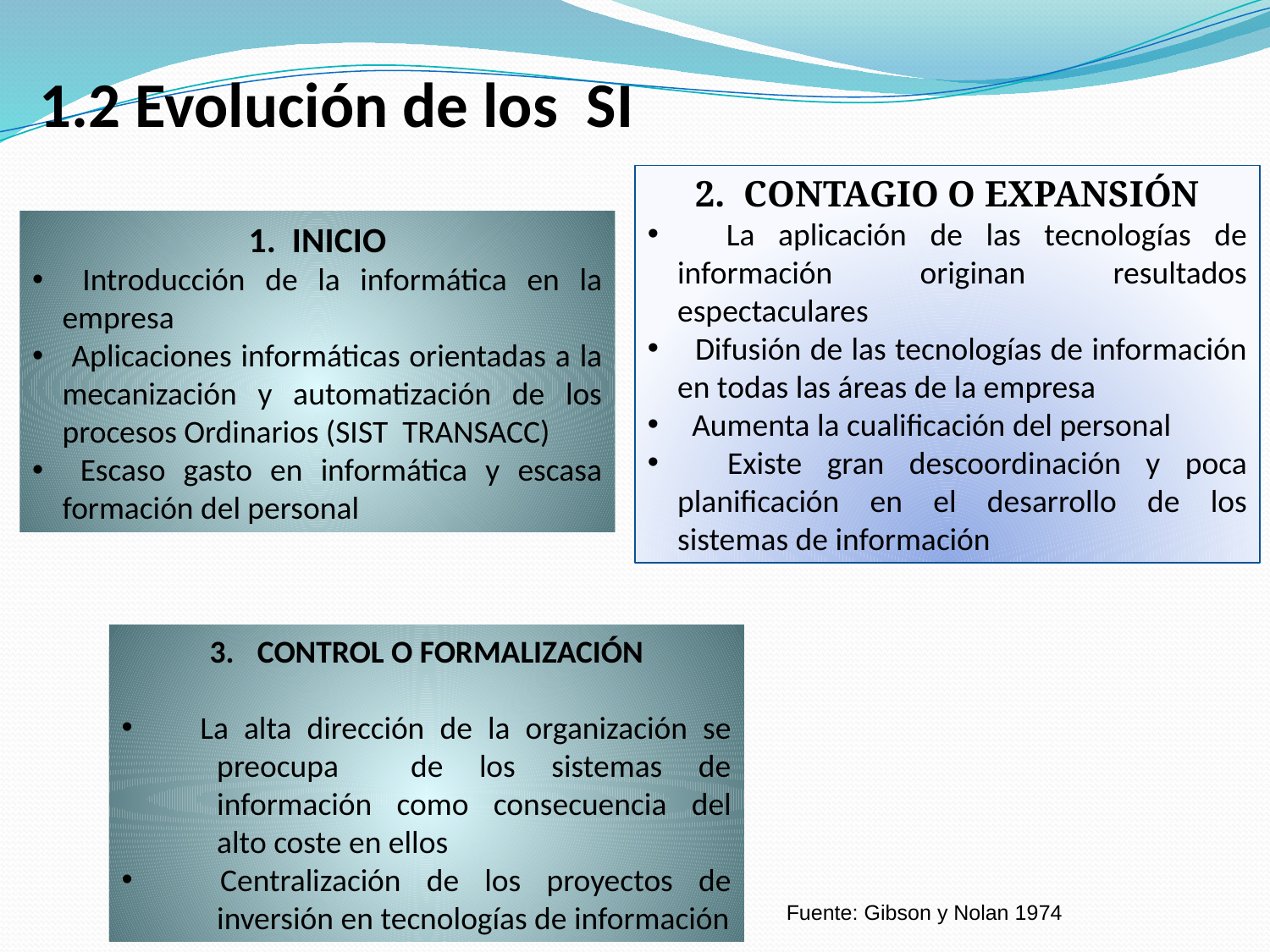

# 1.2 Evolución de los  SI
2.  CONTAGIO O EXPANSIÓN
  La aplicación de las tecnologías de información originan resultados espectaculares
  Difusión de las tecnologías de información en todas las áreas de la empresa
  Aumenta la cualificación del personal
  Existe gran descoordinación y poca planificación en el desarrollo de los sistemas de información
1.  INICIO
 Introducción de la informática en la empresa
 Aplicaciones informáticas orientadas a la mecanización y automatización de los procesos Ordinarios (SIST  TRANSACC)
 Escaso gasto en informática y escasa formación del personal
CONTROL O FORMALIZACIÓN

  La alta dirección de la organización se preocupa  de los sistemas de información como consecuencia del alto coste en ellos
  Centralización de los proyectos de inversión en tecnologías de información
Fuente: Gibson y Nolan 1974